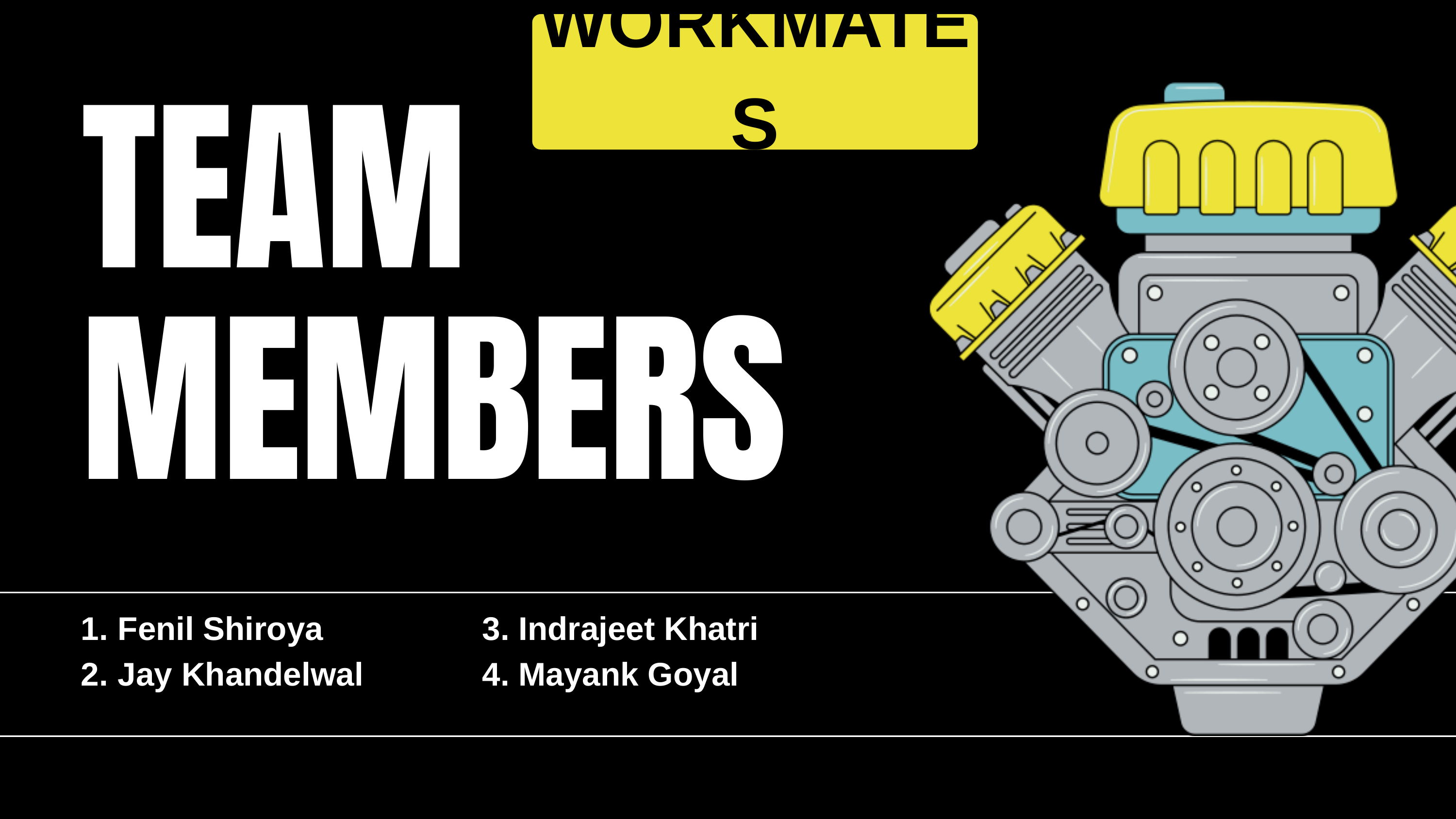

WORKMATES

TEAM MEMBERS

 Fenil Shiroya
 Jay Khandelwal
3. Indrajeet Khatri
4. Mayank Goyal